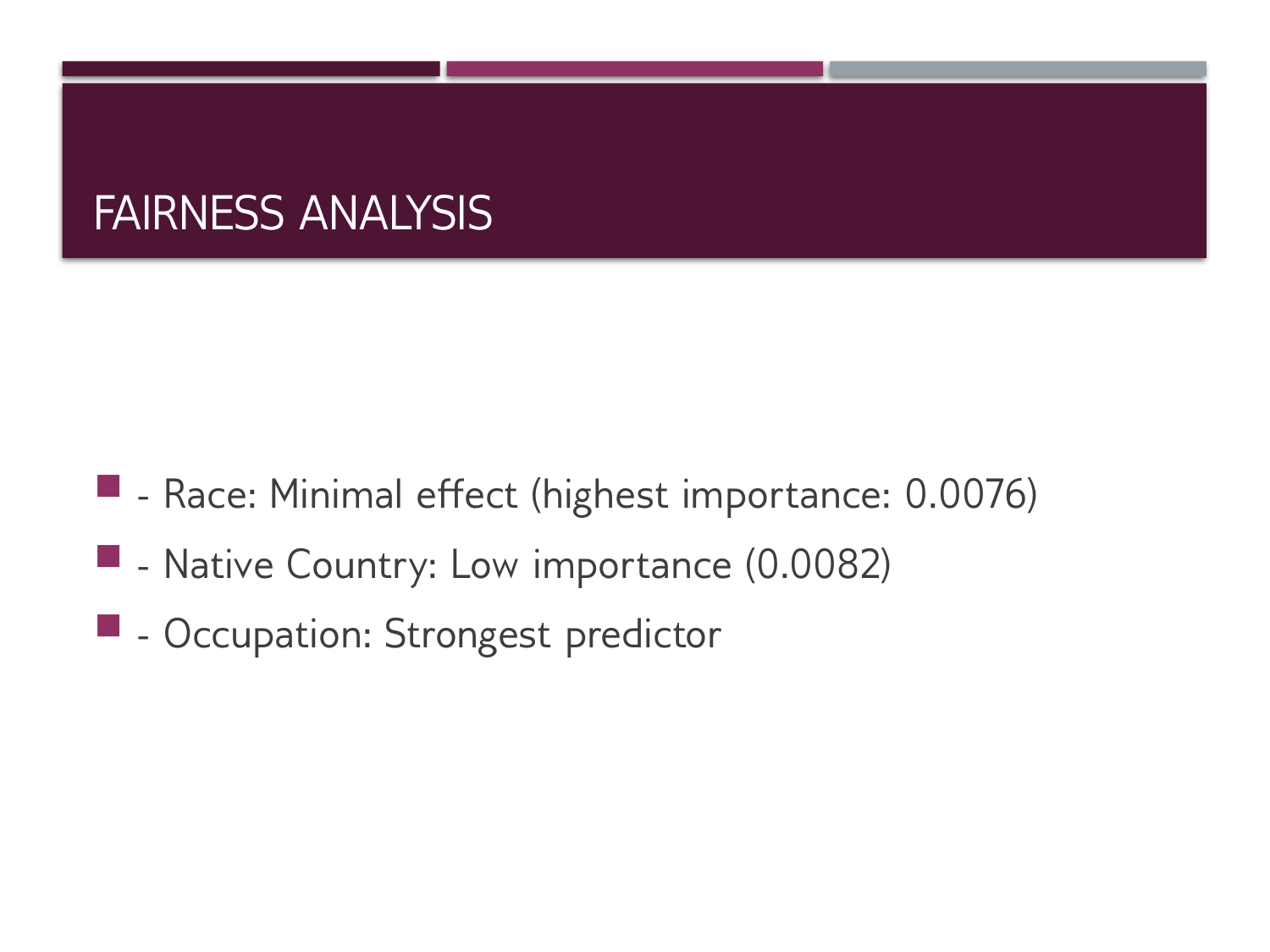

# Fairness Analysis
- Race: Minimal effect (highest importance: 0.0076)
- Native Country: Low importance (0.0082)
- Occupation: Strongest predictor